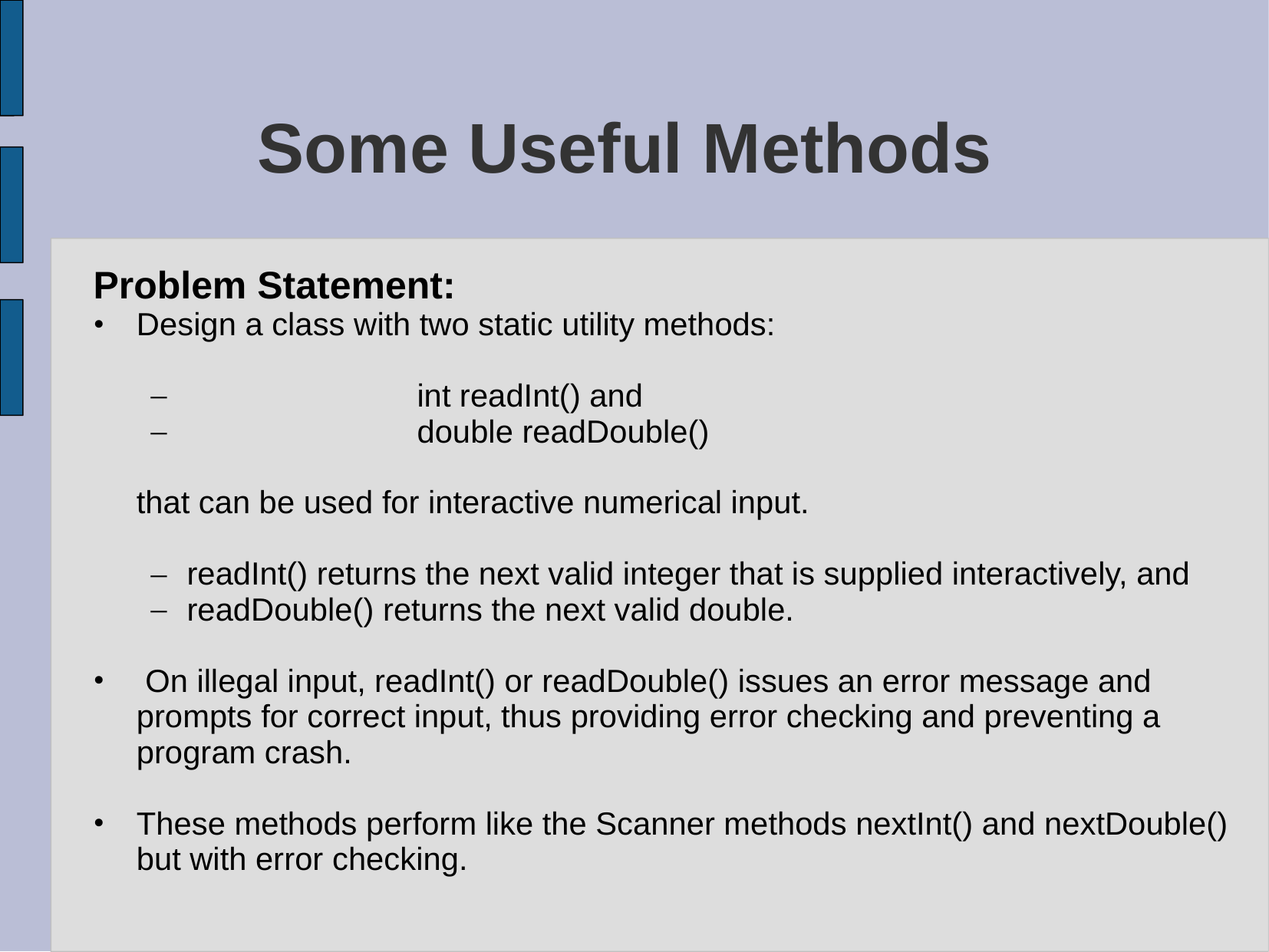

# Some Useful Methods
Problem Statement:
Design a class with two static utility methods:

		int readInt() and
		double readDouble()

	that can be used for interactive numerical input.

readInt() returns the next valid integer that is supplied interactively, and
readDouble() returns the next valid double.

 On illegal input, readInt() or readDouble() issues an error message and prompts for correct input, thus providing error checking and preventing a program crash.

These methods perform like the Scanner methods nextInt() and nextDouble() but with error checking.